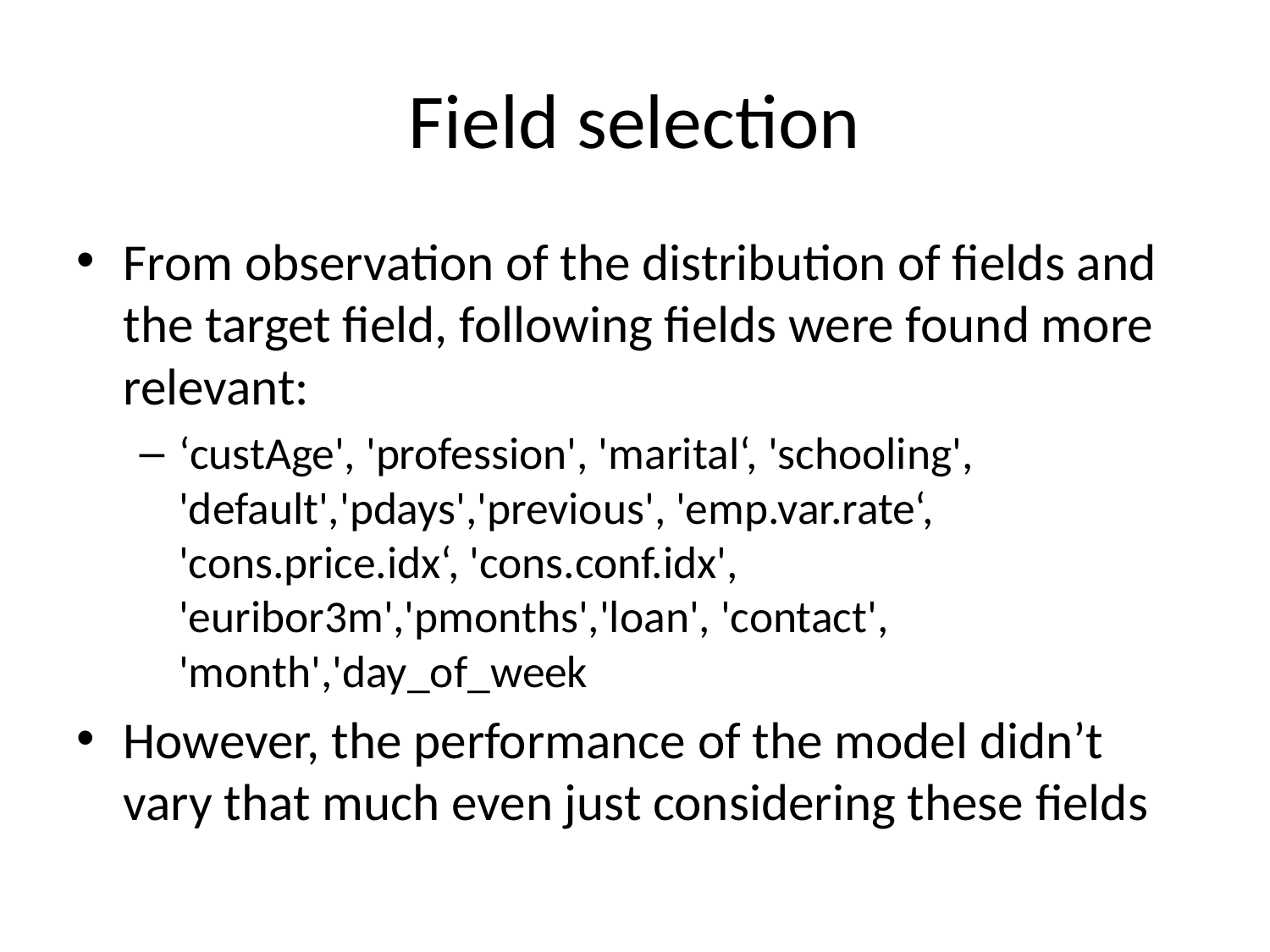

# Field selection
From observation of the distribution of fields and the target field, following fields were found more relevant:
‘custAge', 'profession', 'marital‘, 'schooling', 'default','pdays','previous', 'emp.var.rate‘, 'cons.price.idx‘, 'cons.conf.idx', 'euribor3m','pmonths','loan', 'contact', 'month','day_of_week
However, the performance of the model didn’t vary that much even just considering these fields